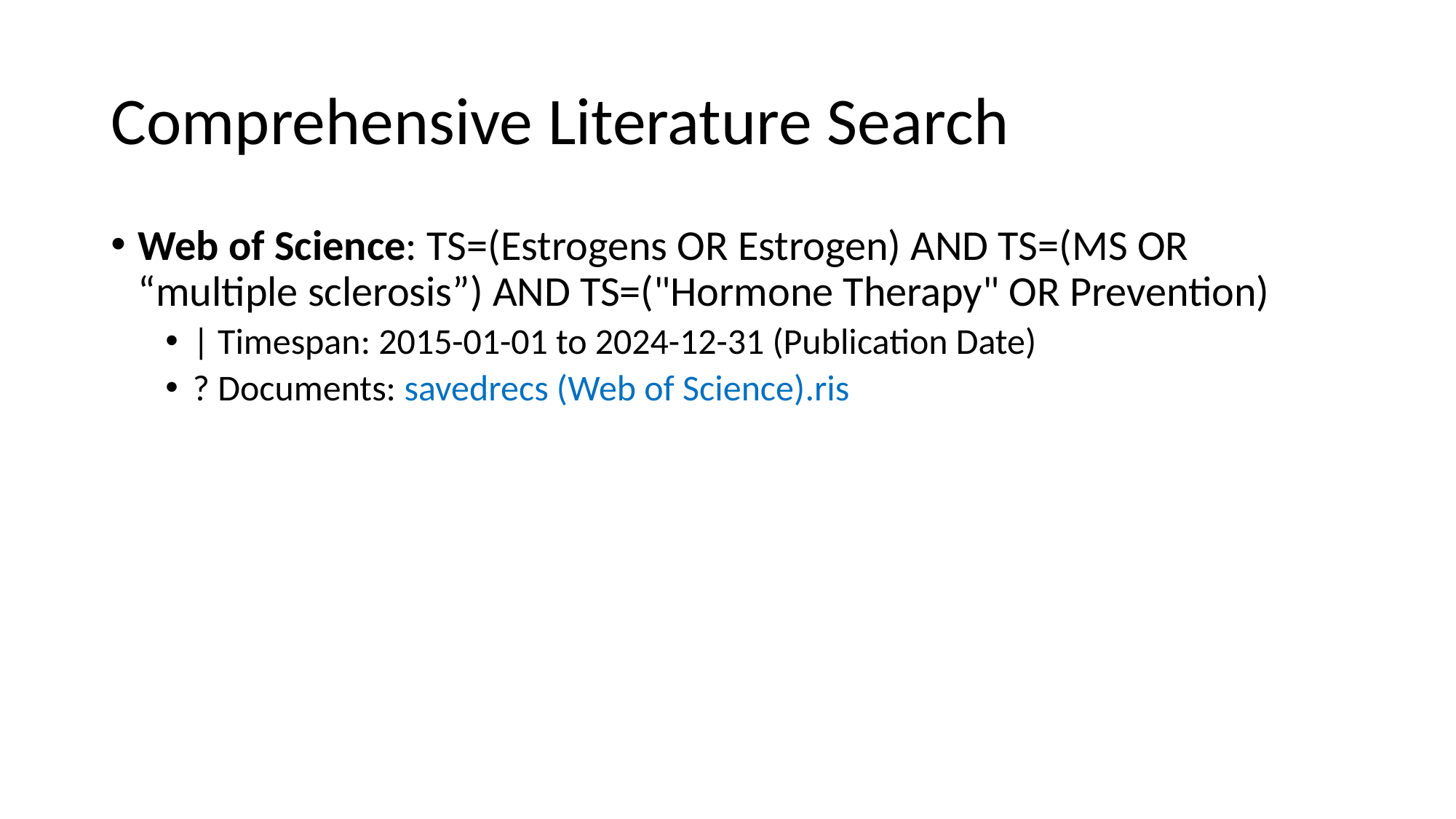

# Comprehensive Literature Search
Web of Science: TS=(Estrogens OR Estrogen) AND TS=(MS OR “multiple sclerosis”) AND TS=("Hormone Therapy" OR Prevention)
| Timespan: 2015-01-01 to 2024-12-31 (Publication Date)
? Documents: savedrecs (Web of Science).ris